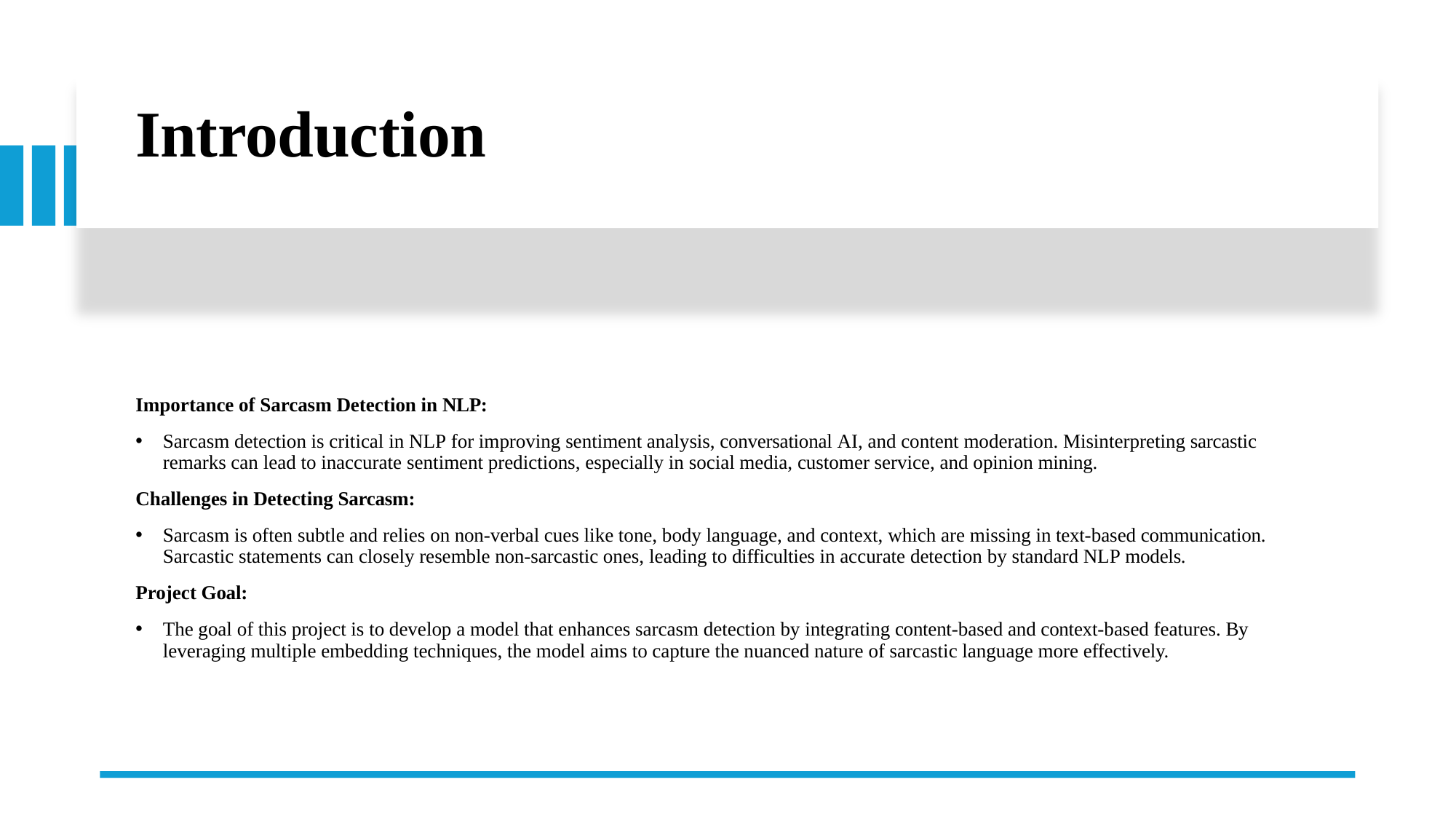

# Introduction
Importance of Sarcasm Detection in NLP:
Sarcasm detection is critical in NLP for improving sentiment analysis, conversational AI, and content moderation. Misinterpreting sarcastic remarks can lead to inaccurate sentiment predictions, especially in social media, customer service, and opinion mining.
Challenges in Detecting Sarcasm:
Sarcasm is often subtle and relies on non-verbal cues like tone, body language, and context, which are missing in text-based communication. Sarcastic statements can closely resemble non-sarcastic ones, leading to difficulties in accurate detection by standard NLP models.
Project Goal:
The goal of this project is to develop a model that enhances sarcasm detection by integrating content-based and context-based features. By leveraging multiple embedding techniques, the model aims to capture the nuanced nature of sarcastic language more effectively.